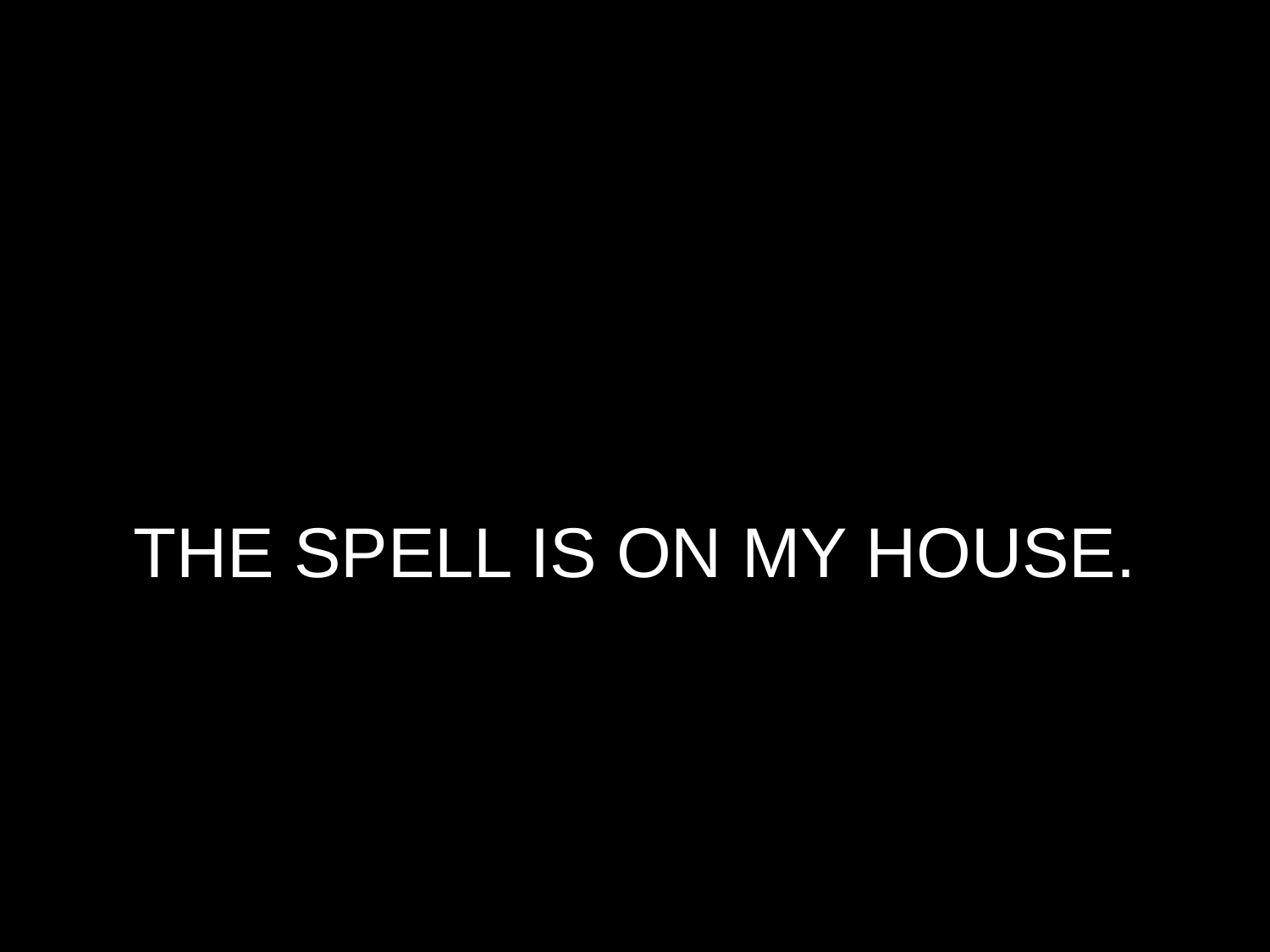

# THE SPELL IS ON MY HOUSE.